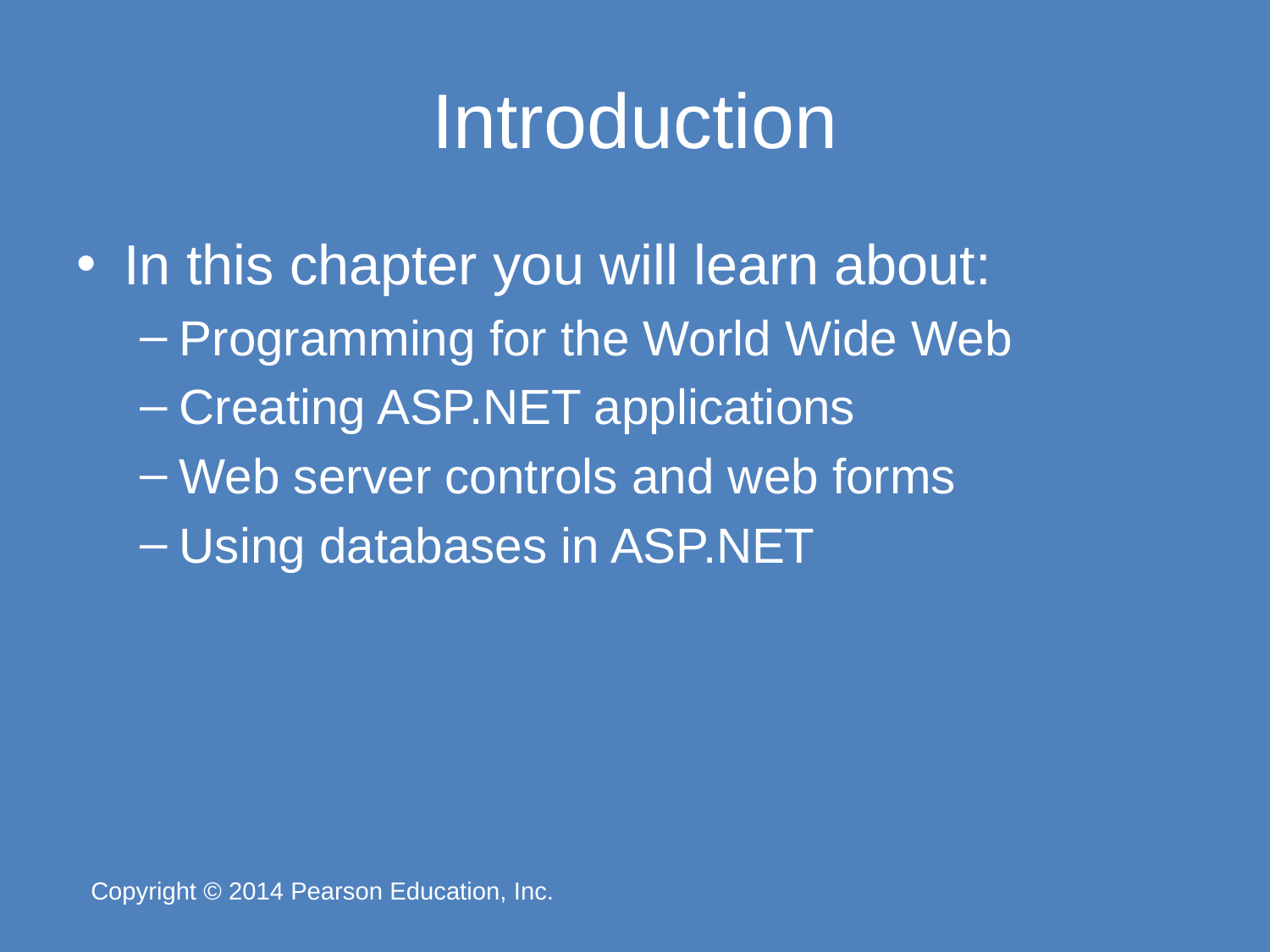

# Introduction
In this chapter you will learn about:
Programming for the World Wide Web
Creating ASP.NET applications
Web server controls and web forms
Using databases in ASP.NET